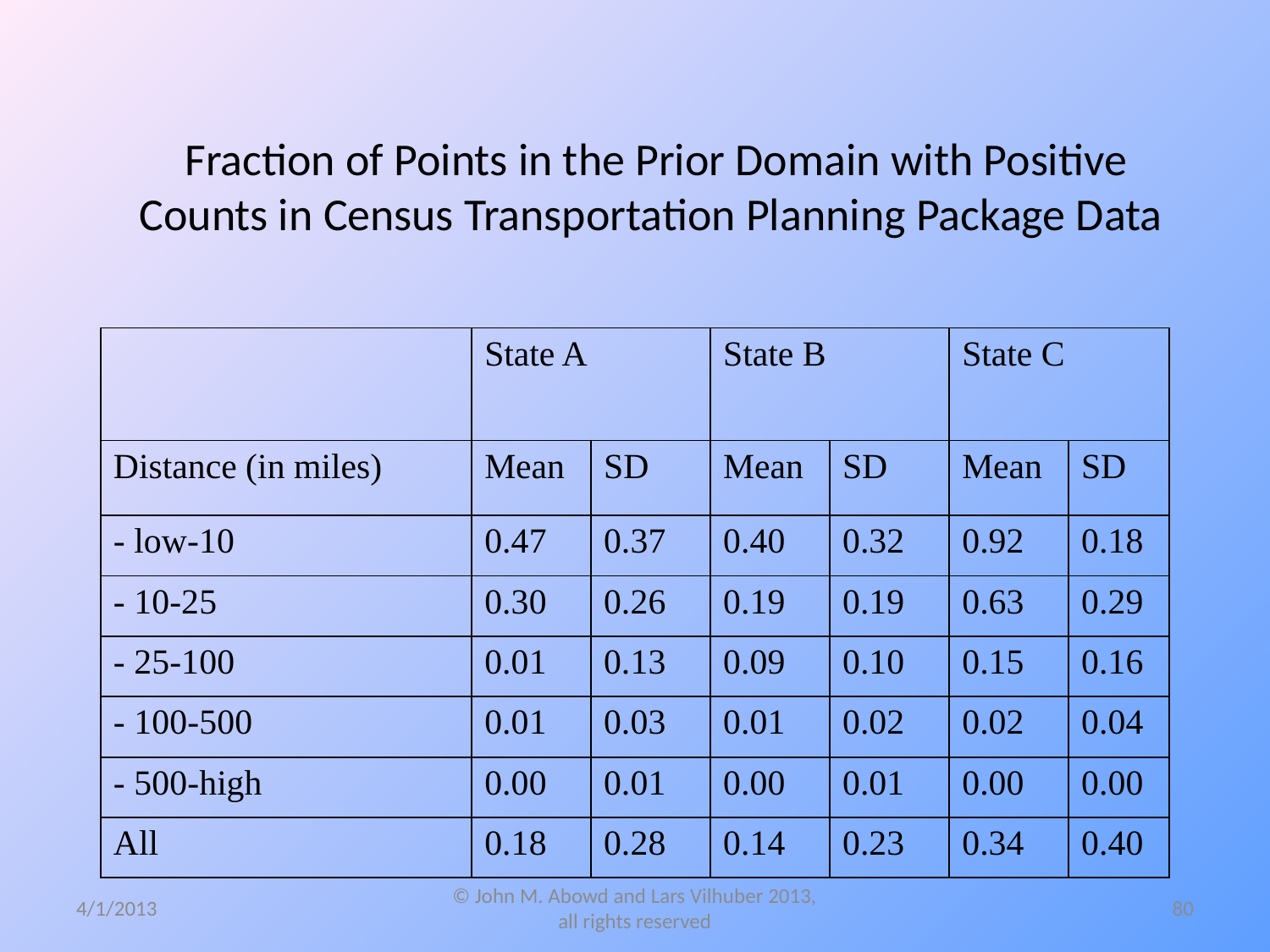

# Fraction of Points in the Prior Domain with Positive Counts in Census Transportation Planning Package Data
|  | State A |  | State B |  | State C |  |
| --- | --- | --- | --- | --- | --- | --- |
| Distance (in miles) | Mean | SD | Mean | SD | Mean | SD |
| - low-10 | 0.47 | 0.37 | 0.40 | 0.32 | 0.92 | 0.18 |
| - 10-25 | 0.30 | 0.26 | 0.19 | 0.19 | 0.63 | 0.29 |
| - 25-100 | 0.01 | 0.13 | 0.09 | 0.10 | 0.15 | 0.16 |
| - 100-500 | 0.01 | 0.03 | 0.01 | 0.02 | 0.02 | 0.04 |
| - 500-high | 0.00 | 0.01 | 0.00 | 0.01 | 0.00 | 0.00 |
| All | 0.18 | 0.28 | 0.14 | 0.23 | 0.34 | 0.40 |
4/1/2013
© John M. Abowd and Lars Vilhuber 2013, all rights reserved
80